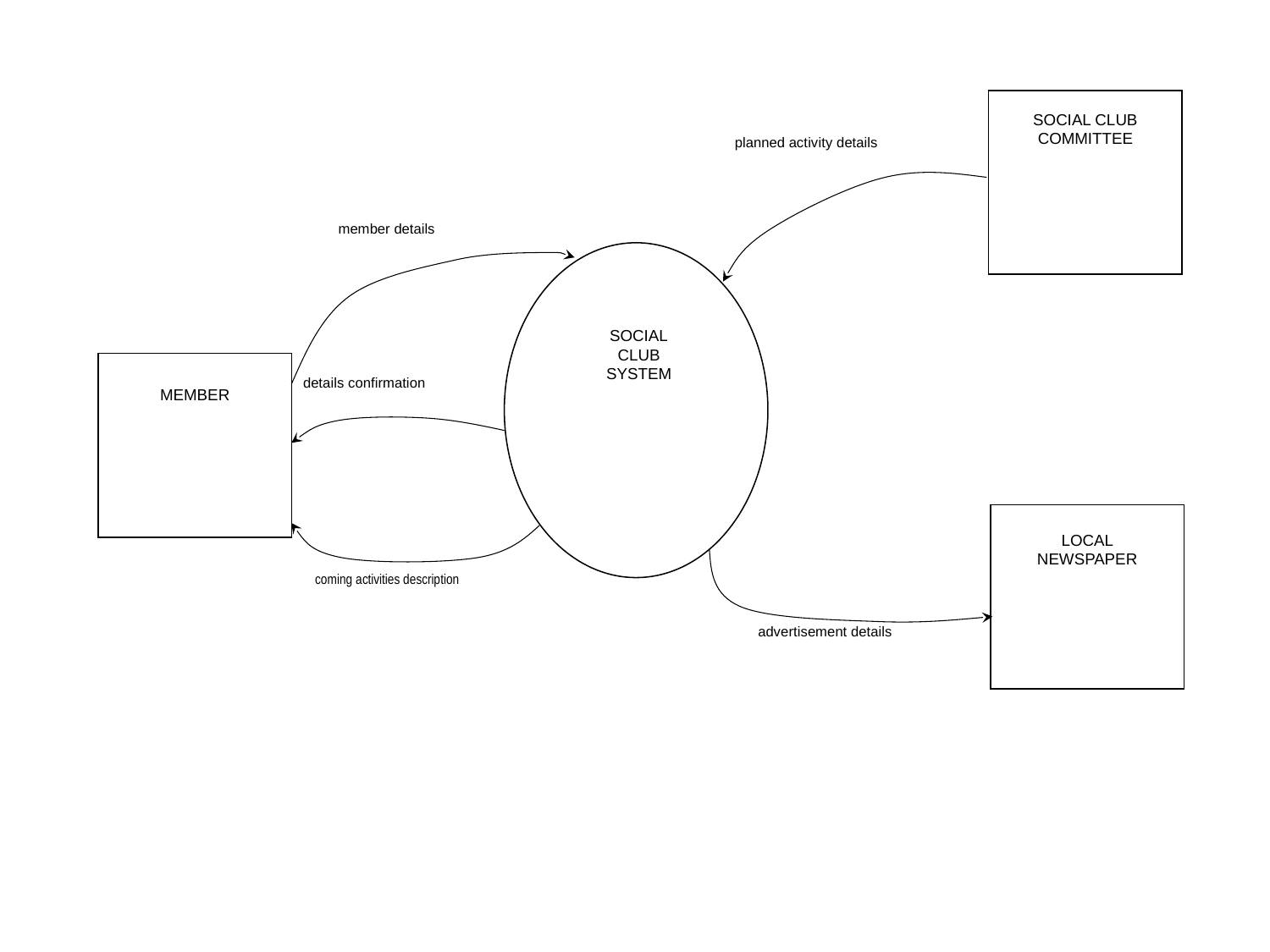

SOCIAL CLUB COMMITTEE
planned activity details

member details

SOCIAL
CLUB
SYSTEM

MEMBER
details confirmation

LOCAL
NEWSPAPER

coming activities description
advertisement details